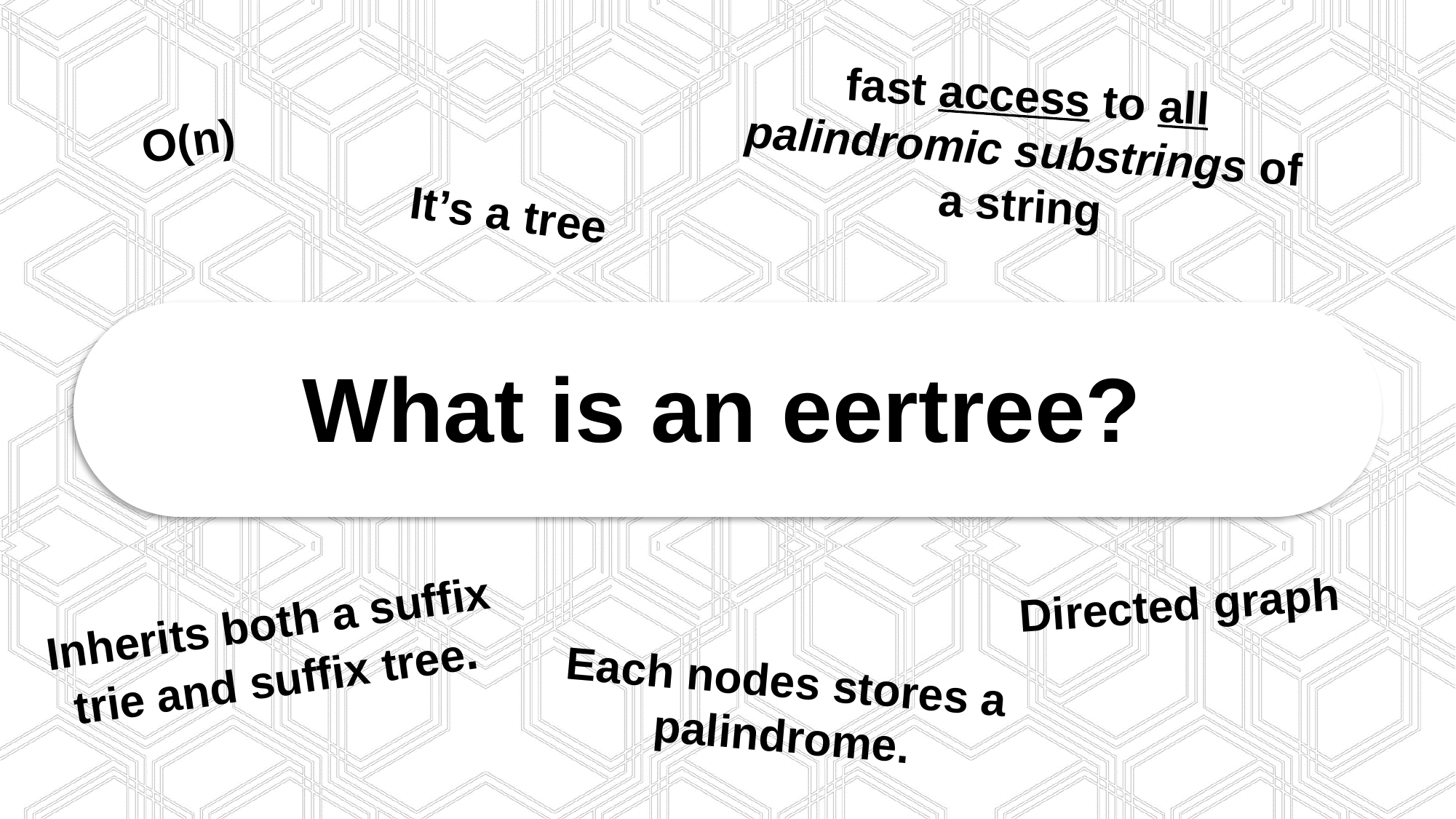

fast access to all palindromic substrings of a string
O(n)
It’s a tree
What is an eertree?
Directed graph
Inherits both a suffix trie and suffix tree.
Each nodes stores a palindrome.